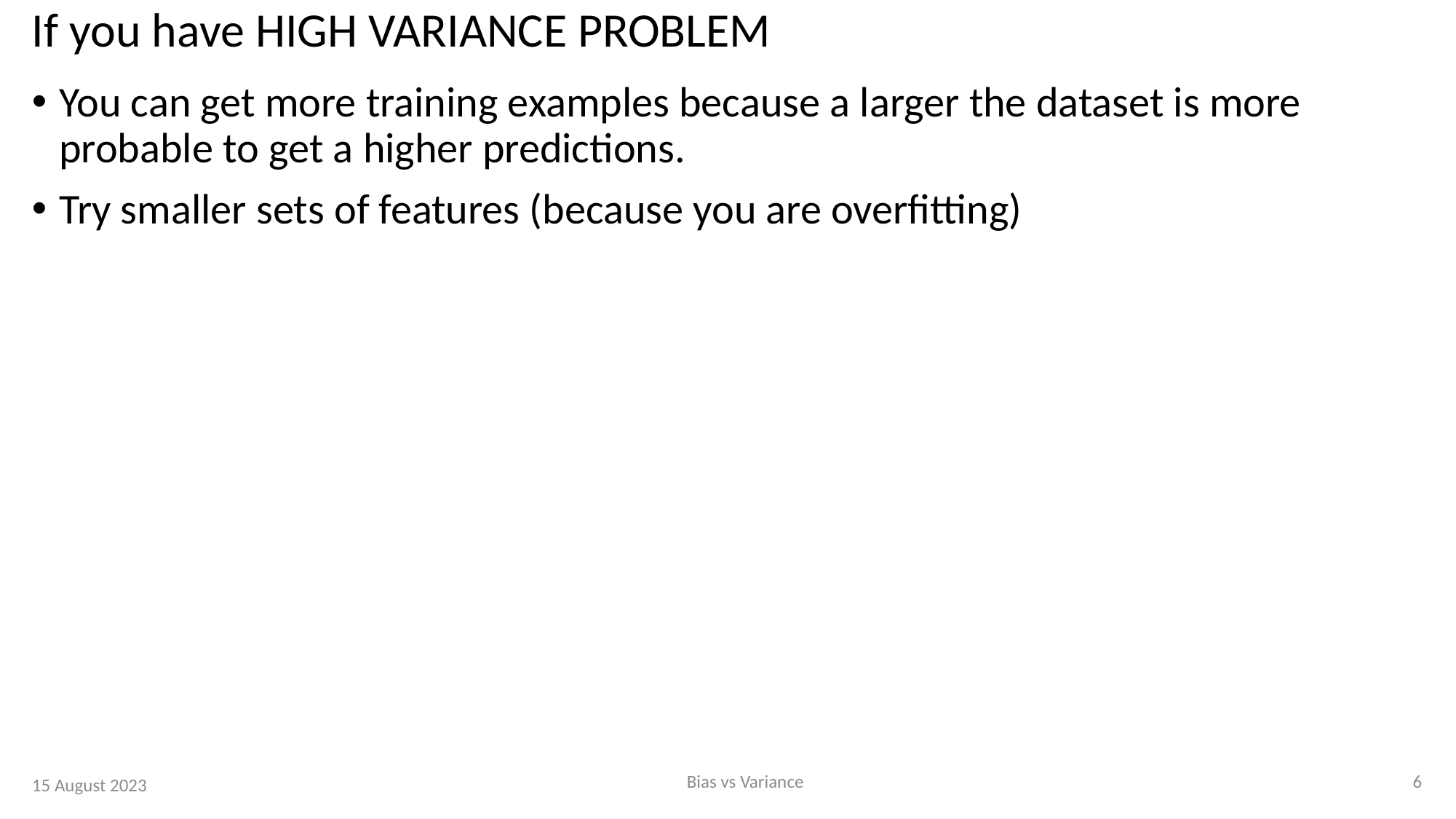

# If you have HIGH VARIANCE PROBLEM
You can get more training examples because a larger the dataset is more probable to get a higher predictions.
Try smaller sets of features (because you are overfitting)
6
Bias vs Variance
15 August 2023